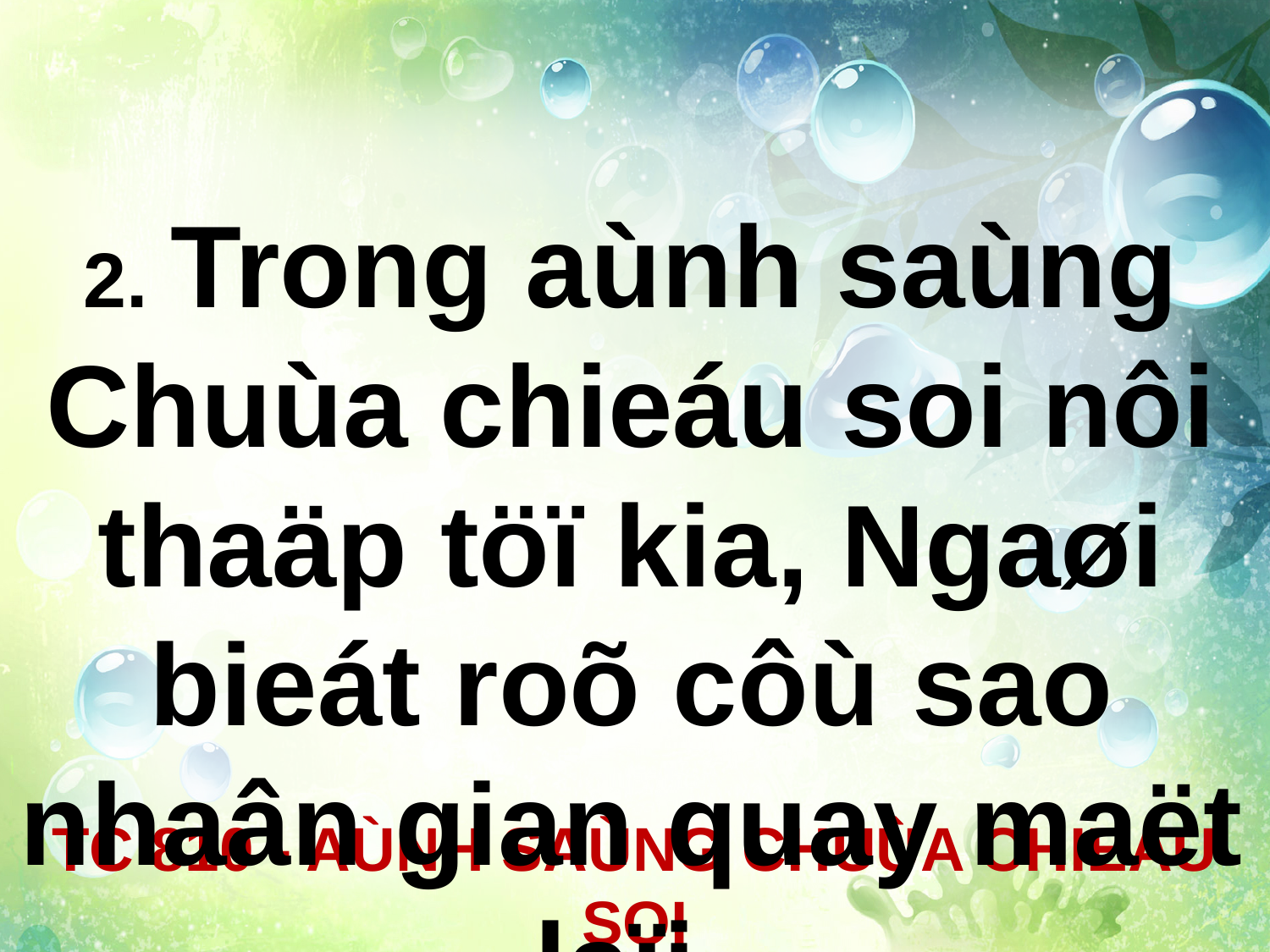

2. Trong aùnh saùng Chuùa chieáu soi nôi thaäp töï kia, Ngaøi bieát roõ côù sao nhaân gian quay maët laïi.
TC 810 - AÙNH SAÙNG CHUÙA CHIEÁU SOI